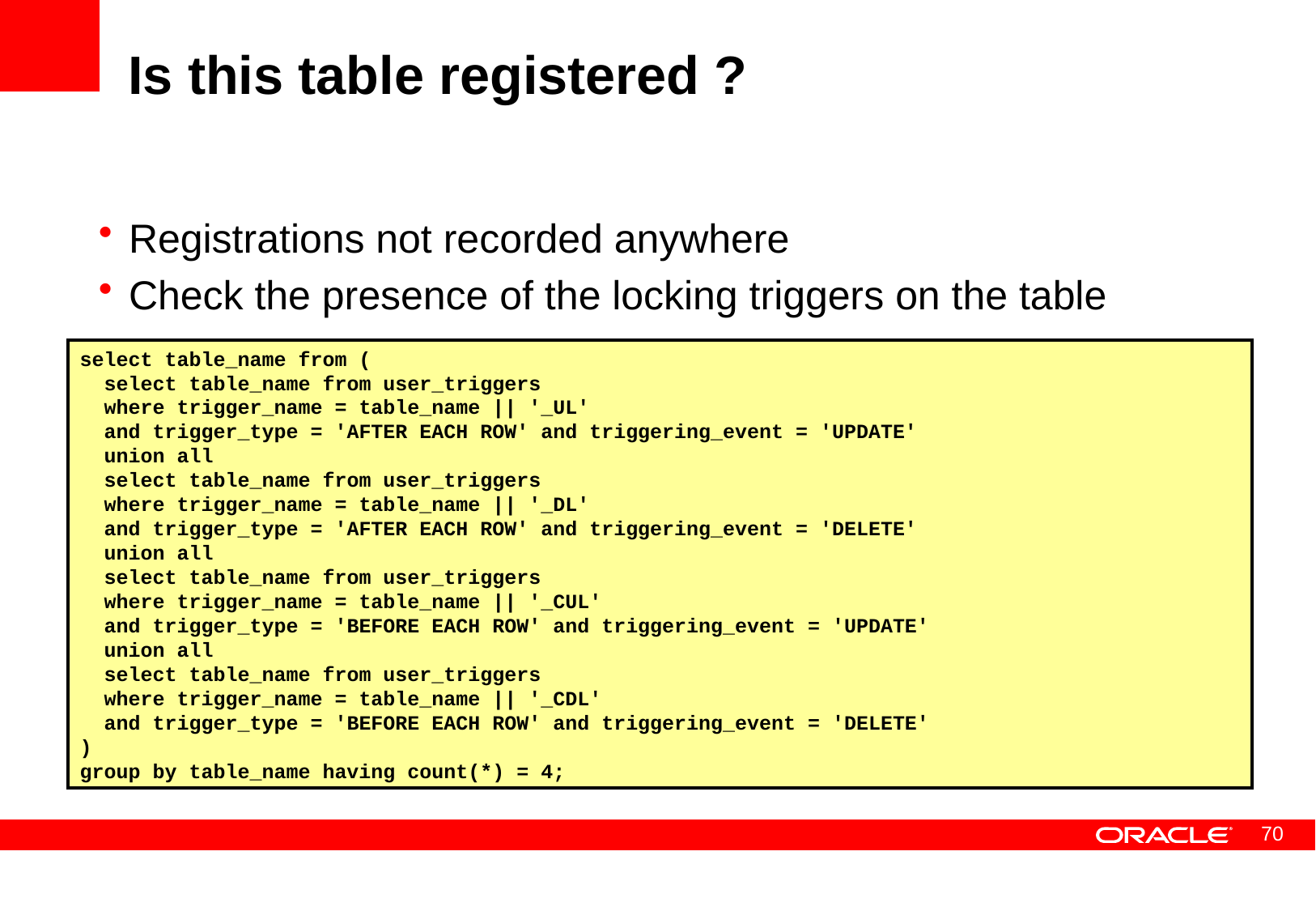

# Is this table registered ?
Registrations not recorded anywhere
Check the presence of the locking triggers on the table
select table_name from (
  select table_name from user_triggers
  where trigger_name = table_name || '_UL'
  and trigger_type = 'AFTER EACH ROW' and triggering_event = 'UPDATE'
  union all
  select table_name from user_triggers
  where trigger_name = table_name || '_DL'
  and trigger_type = 'AFTER EACH ROW' and triggering_event = 'DELETE'
  union all
  select table_name from user_triggers
  where trigger_name = table_name || '_CUL'
  and trigger_type = 'BEFORE EACH ROW' and triggering_event = 'UPDATE'
  union all
  select table_name from user_triggers
  where trigger_name = table_name || '_CDL'
  and trigger_type = 'BEFORE EACH ROW' and triggering_event = 'DELETE'
)
group by table_name having count(*) = 4;